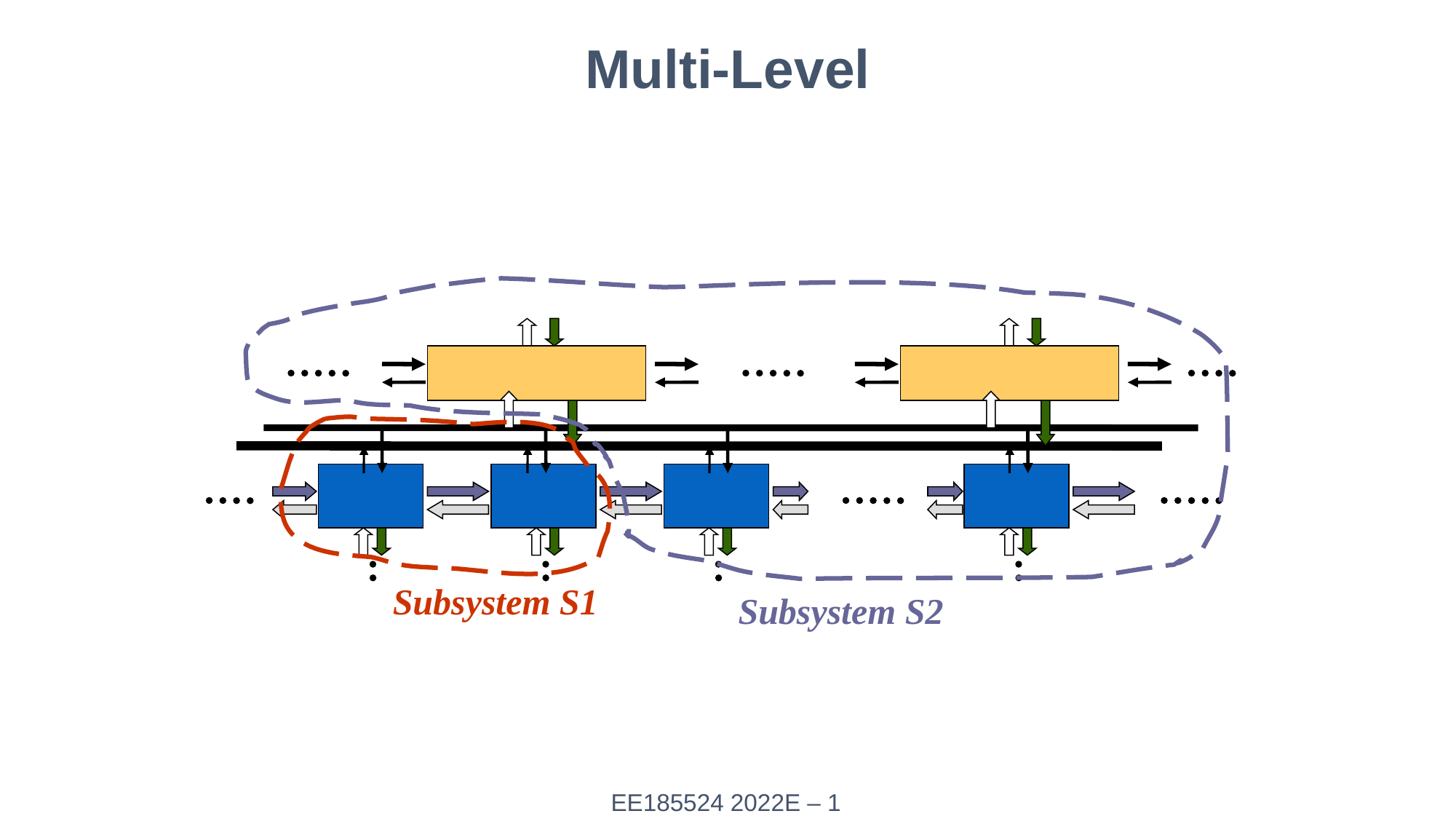

Multi-Level

Subsystem S1
Subsystem S2
EE185524 2022E – 1